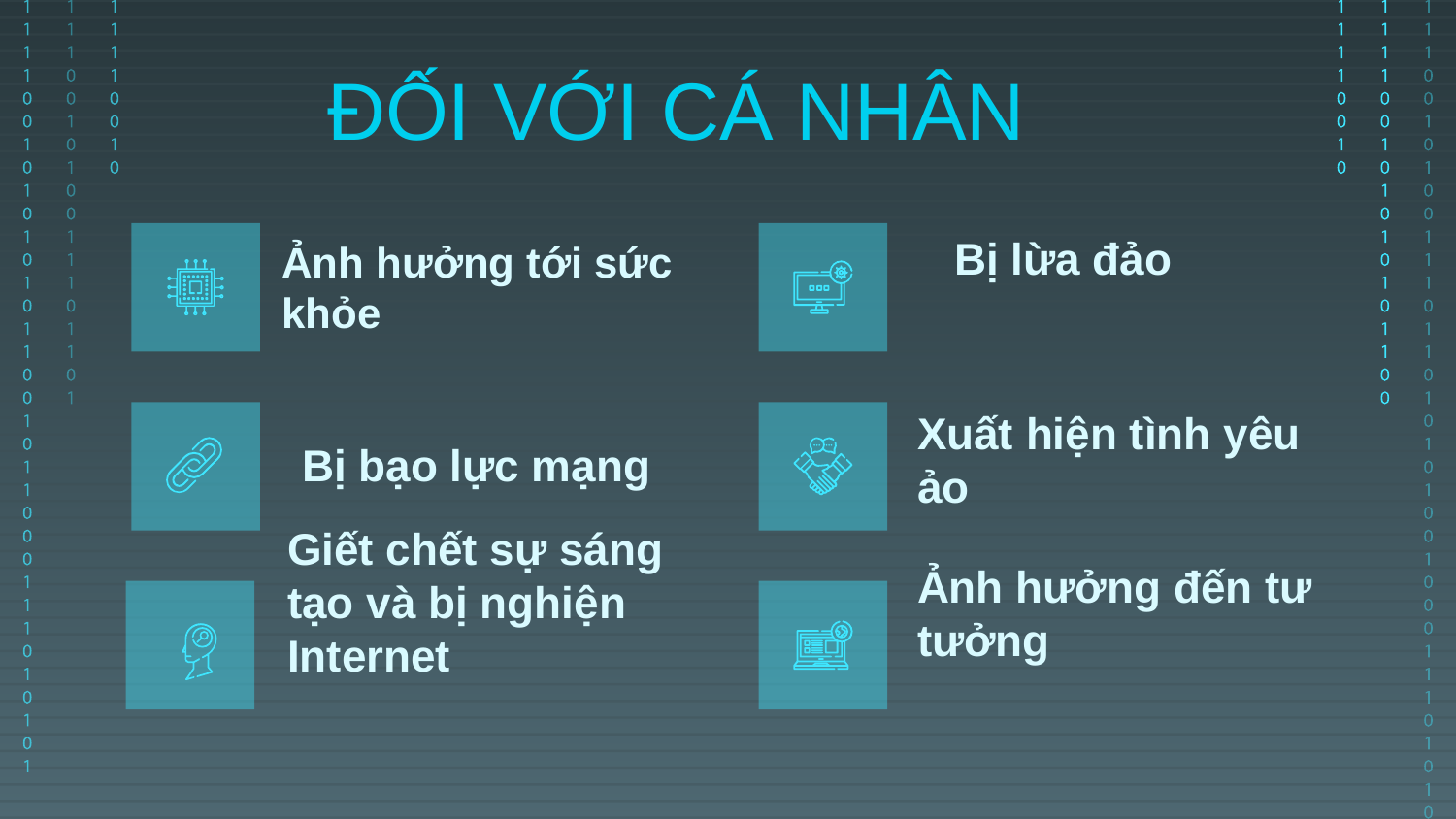

# ĐỐI VỚI CÁ NHÂN
Bị lừa đảo

Ảnh hưởng tới sức khỏe

Xuất hiện tình yêu ảo

Bị bạo lực mạng

Ảnh hưởng đến tư tưởng

Giết chết sự sáng tạo và bị nghiện Internet